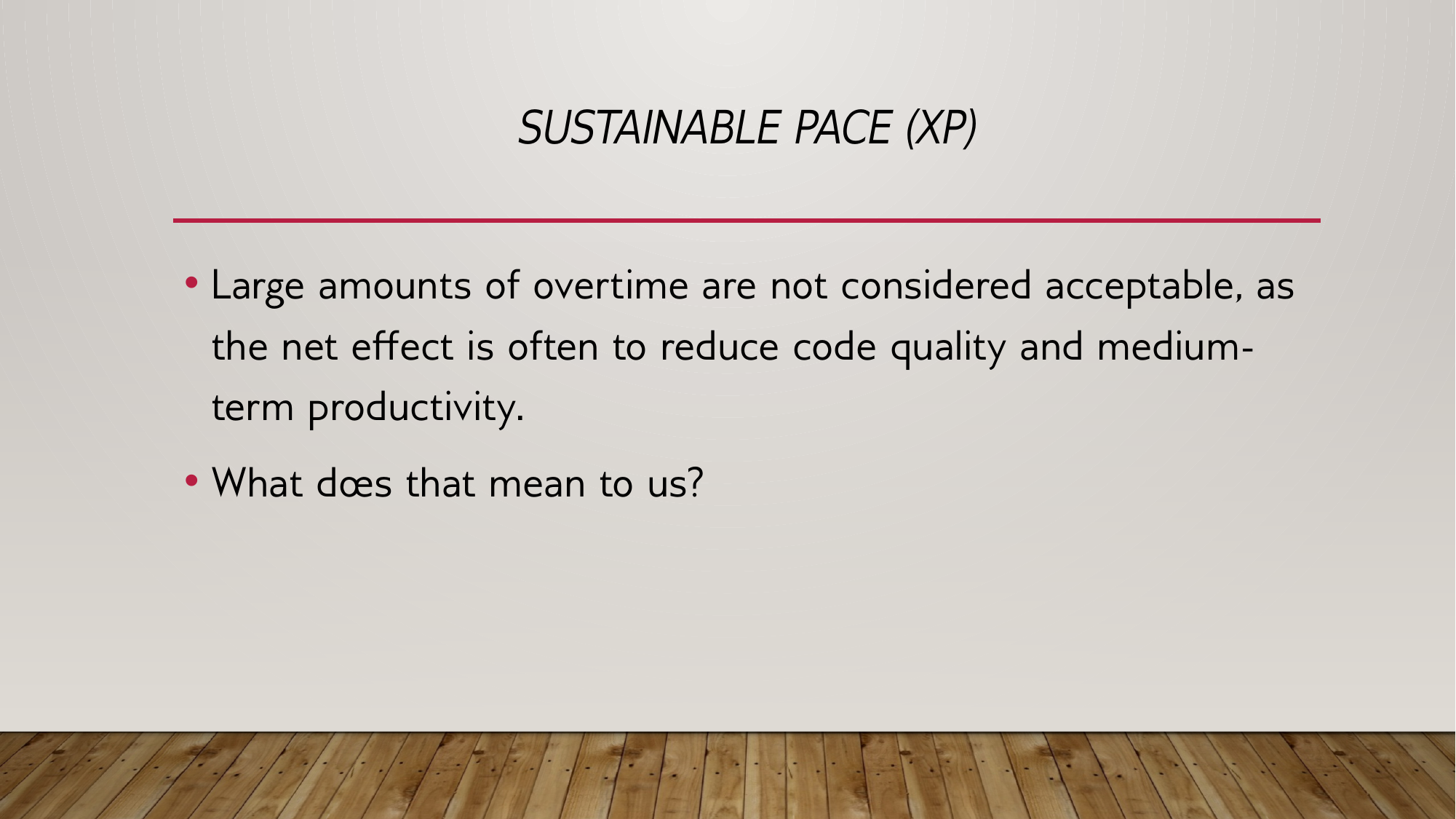

# Sustainable pace (XP)
Large amounts of overtime are not considered acceptable, as the net effect is often to reduce code quality and medium-term productivity.
What does that mean to us?